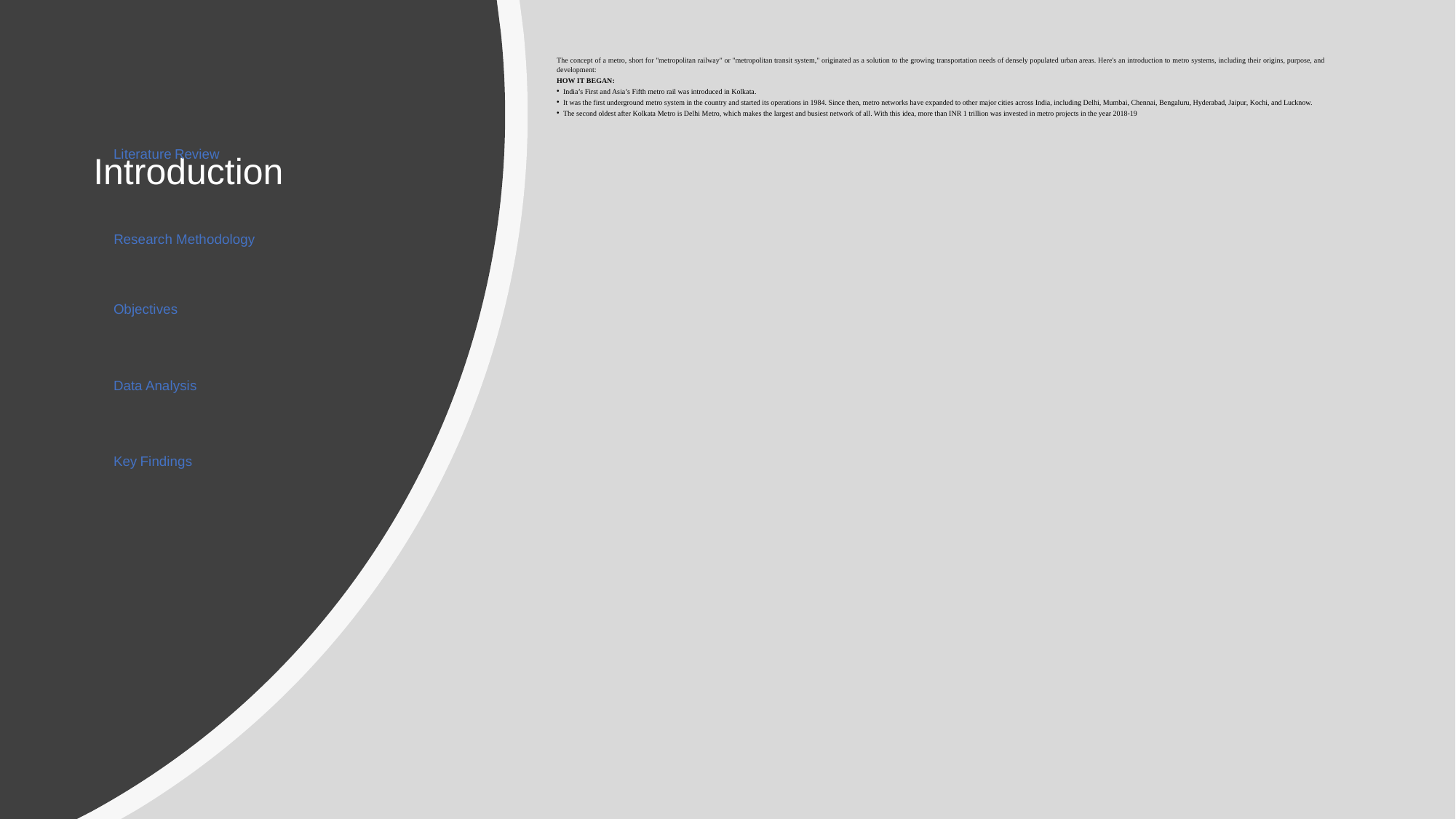

The concept of a metro, short for "metropolitan railway" or "metropolitan transit system," originated as a solution to the growing transportation needs of densely populated urban areas. Here's an introduction to metro systems, including their origins, purpose, and development:
HOW IT BEGAN:
India’s First and Asia’s Fifth metro rail was introduced in Kolkata.
It was the first underground metro system in the country and started its operations in 1984. Since then, metro networks have expanded to other major cities across India, including Delhi, Mumbai, Chennai, Bengaluru, Hyderabad, Jaipur, Kochi, and Lucknow.
The second oldest after Kolkata Metro is Delhi Metro, which makes the largest and busiest network of all. With this idea, more than INR 1 trillion was invested in metro projects in the year 2018-19

Literature Review
# Introduction

Research Methodology
Objectives
Data Analysis
Key Findings